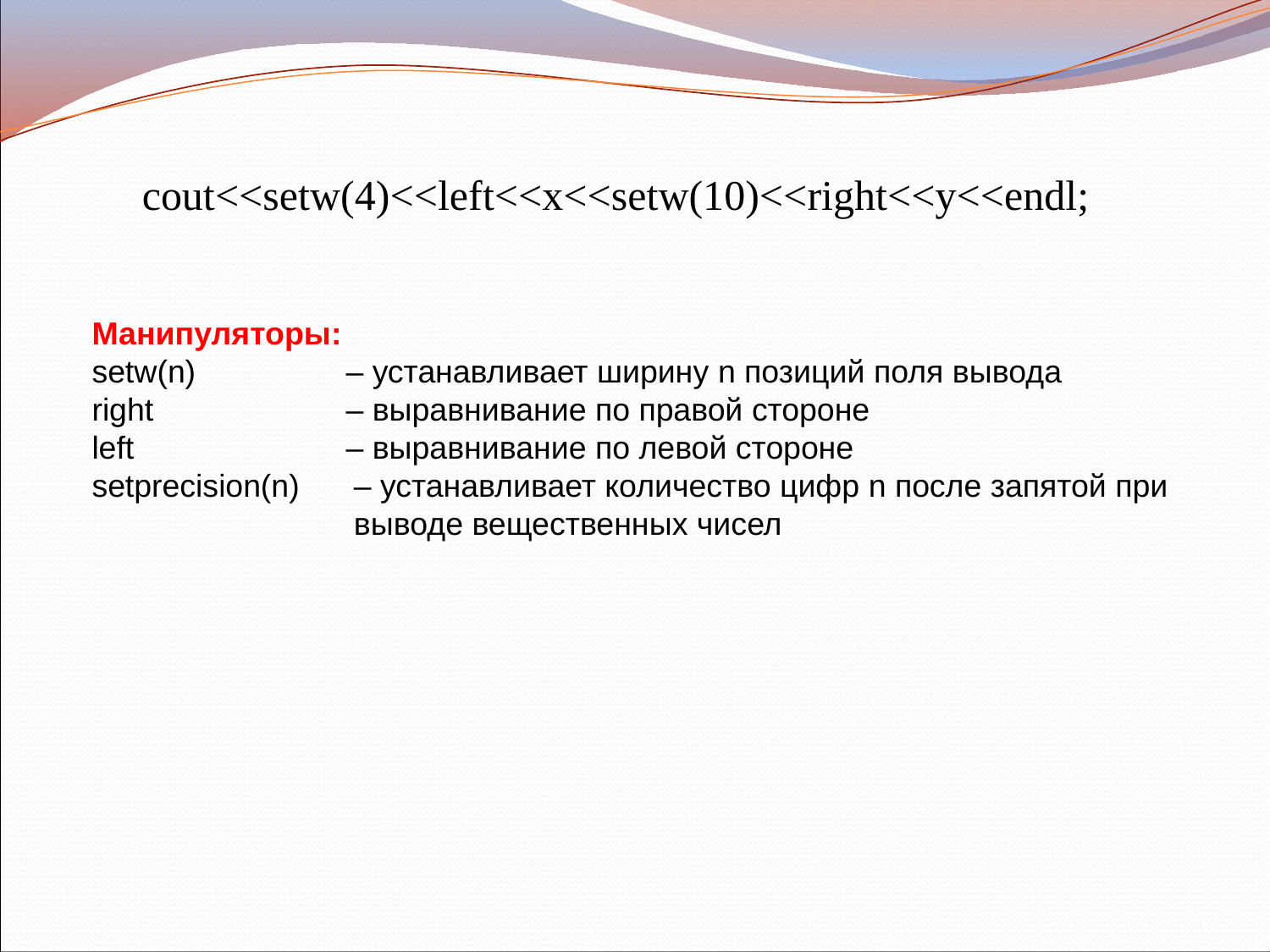

cout<<setw(4)<<left<<x<<setw(10)<<right<<y<<endl;
Манипуляторы:
setw(n)	 	– устанавливает ширину n позиций поля вывода
right	 	– выравнивание по правой стороне
left 		– выравнивание по левой стороне
setprecision(n)	– устанавливает количество цифр n после запятой при выводе вещественных чисел